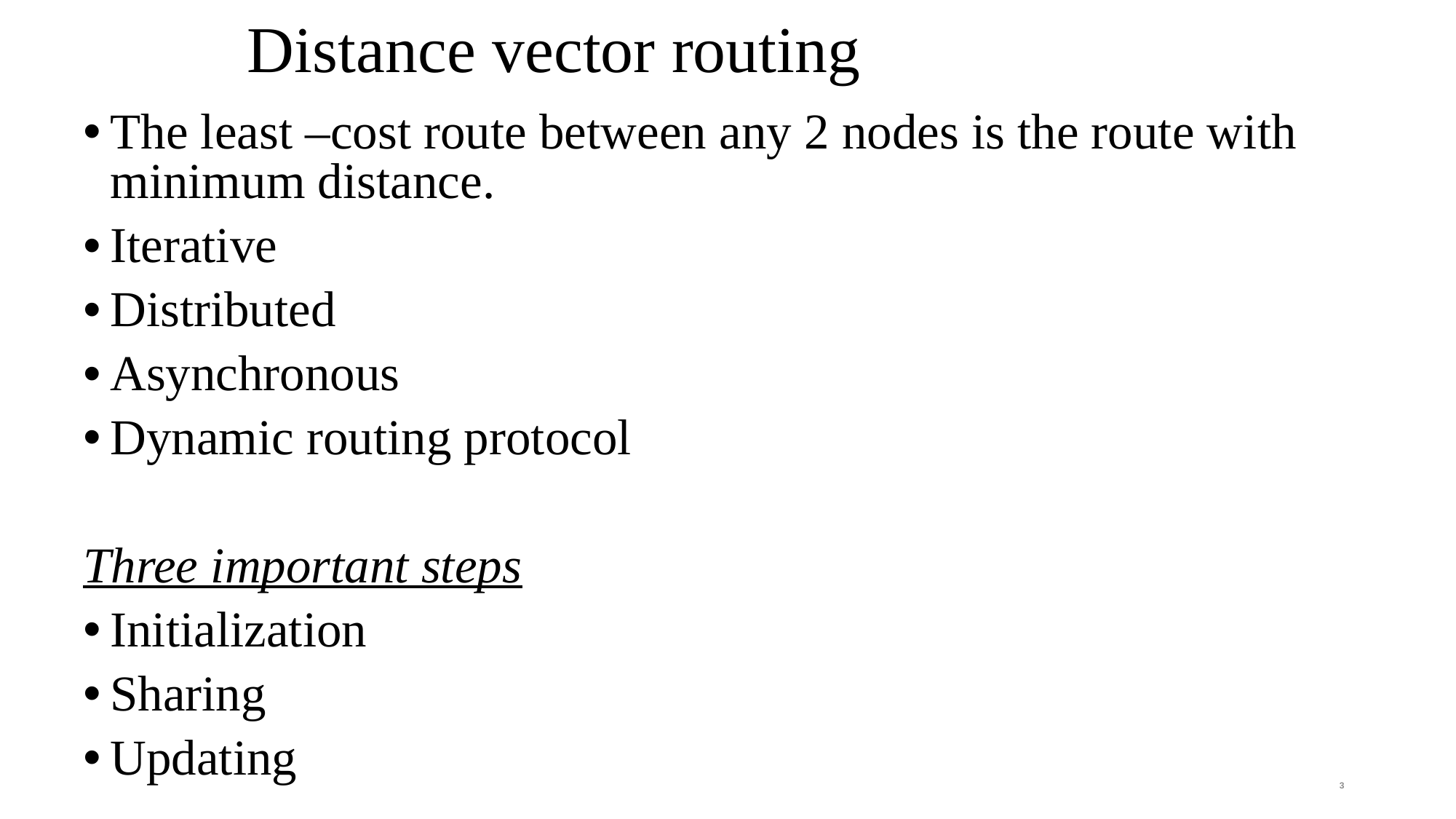

# Distance vector routing
The least –cost route between any 2 nodes is the route with minimum distance.
Iterative
Distributed
Asynchronous
Dynamic routing protocol

Three important steps
Initialization
Sharing
Updating
3